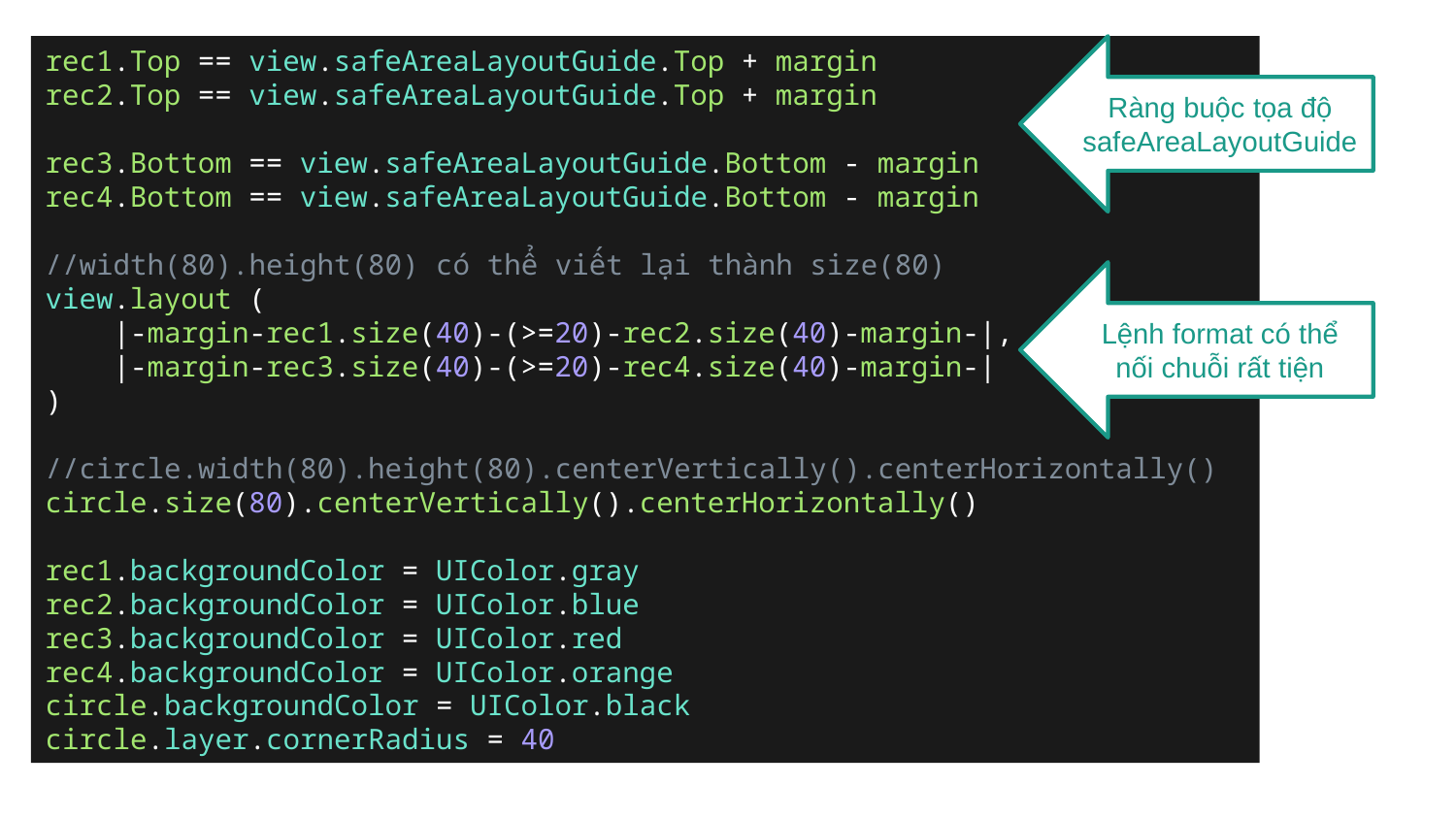

rec1.Top == view.safeAreaLayoutGuide.Top + margin
rec2.Top == view.safeAreaLayoutGuide.Top + margin

rec3.Bottom == view.safeAreaLayoutGuide.Bottom - margin
rec4.Bottom == view.safeAreaLayoutGuide.Bottom - margin

//width(80).height(80) có thể viết lại thành size(80)
view.layout (
    |-margin-rec1.size(40)-(>=20)-rec2.size(40)-margin-|,
    |-margin-rec3.size(40)-(>=20)-rec4.size(40)-margin-|
)

//circle.width(80).height(80).centerVertically().centerHorizontally()
circle.size(80).centerVertically().centerHorizontally()

rec1.backgroundColor = UIColor.gray
rec2.backgroundColor = UIColor.blue
rec3.backgroundColor = UIColor.red
rec4.backgroundColor = UIColor.orange
circle.backgroundColor = UIColor.black
circle.layer.cornerRadius = 40
Ràng buộc tọa độ
safeAreaLayoutGuide
Lệnh format có thể
nối chuỗi rất tiện